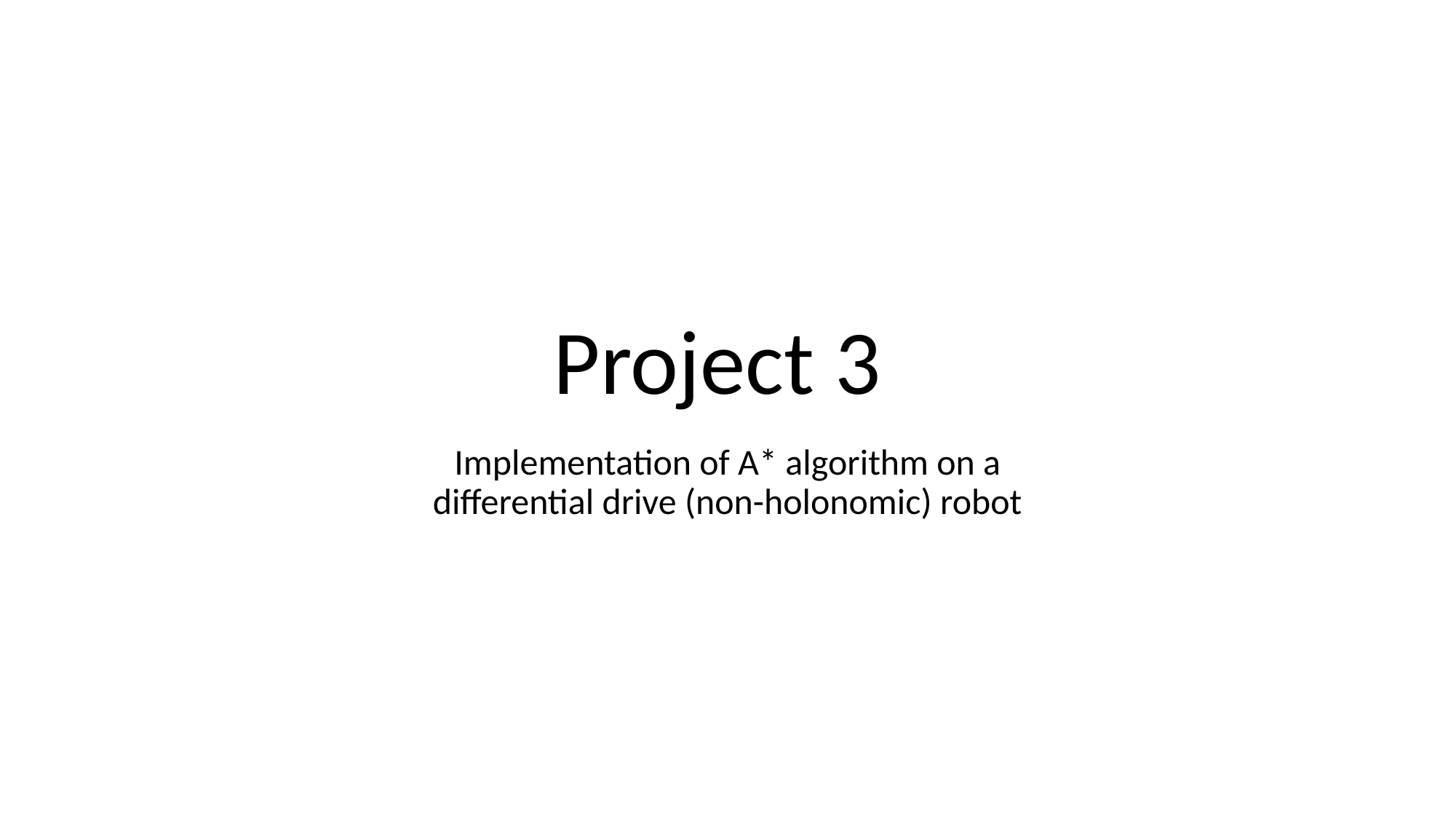

# Project 3
Implementation of A* algorithm on a differential drive (non-holonomic) robot